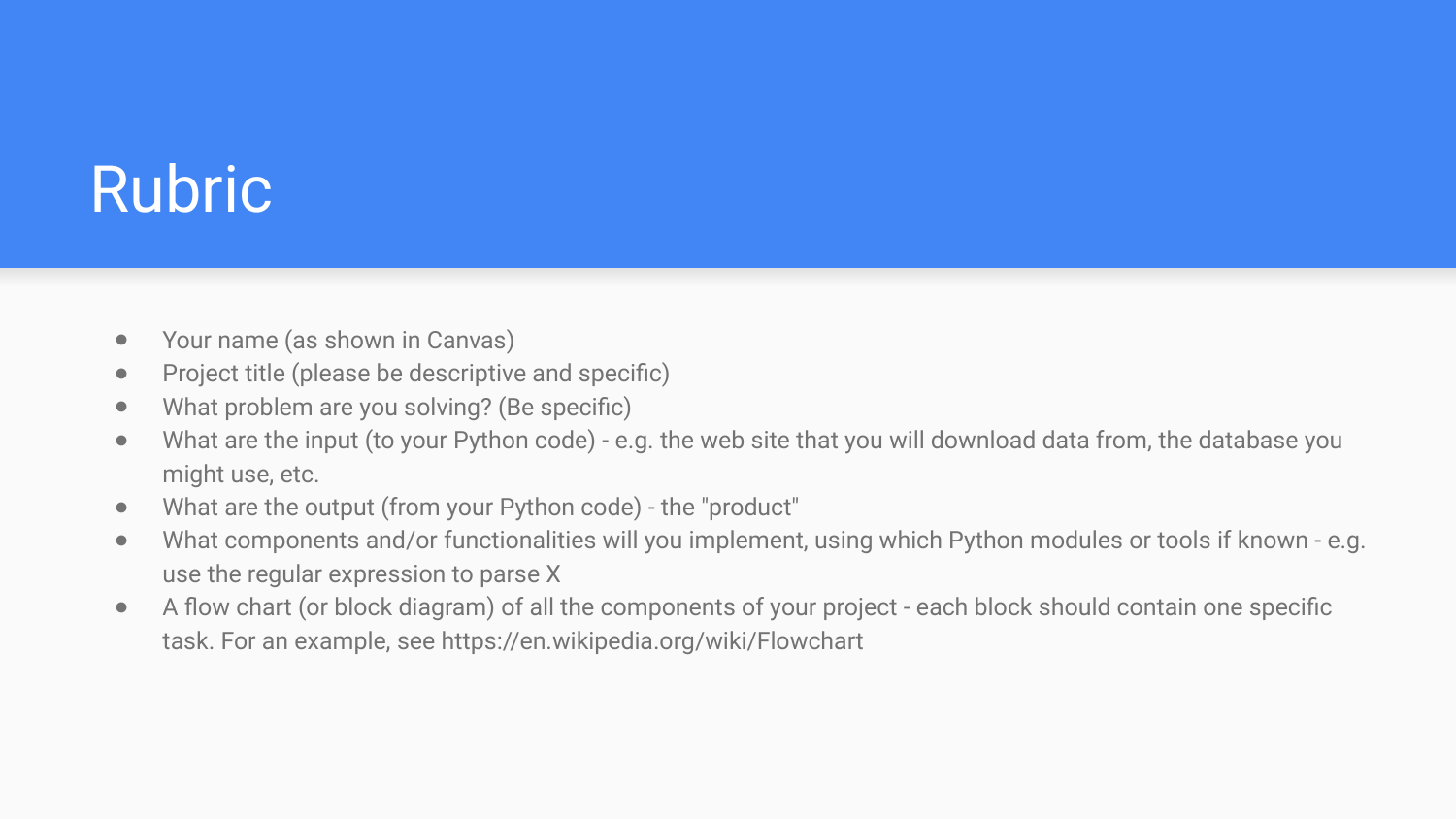

# Rubric
Your name (as shown in Canvas)
Project title (please be descriptive and specific)
What problem are you solving? (Be specific)
What are the input (to your Python code) - e.g. the web site that you will download data from, the database you might use, etc.
What are the output (from your Python code) - the "product"
What components and/or functionalities will you implement, using which Python modules or tools if known - e.g. use the regular expression to parse X
A flow chart (or block diagram) of all the components of your project - each block should contain one specific task. For an example, see https://en.wikipedia.org/wiki/Flowchart